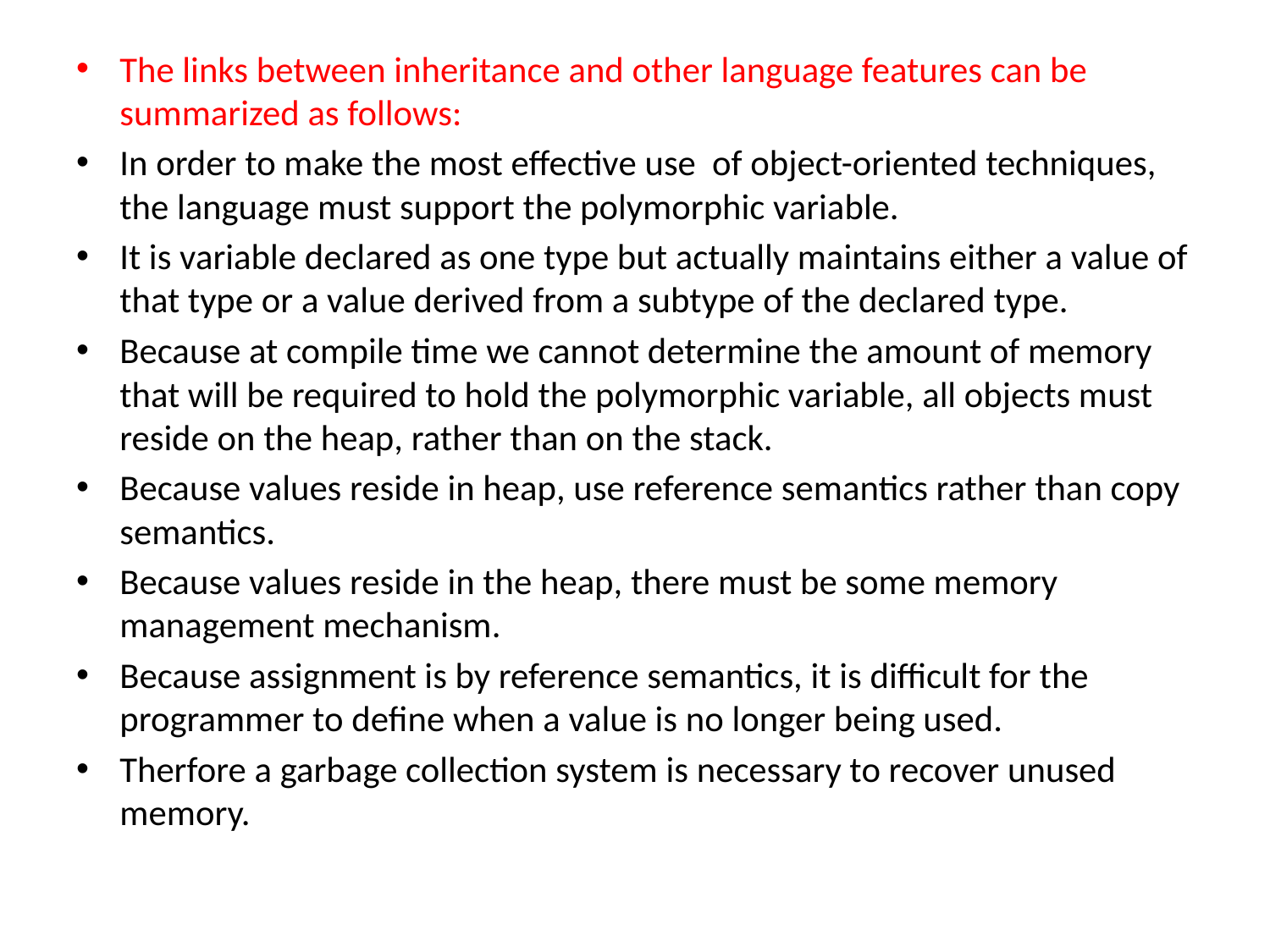

The links between inheritance and other language features can be summarized as follows:
In order to make the most effective use  of object-oriented techniques, the language must support the polymorphic variable.
It is variable declared as one type but actually maintains either a value of that type or a value derived from a subtype of the declared type.
Because at compile time we cannot determine the amount of memory that will be required to hold the polymorphic variable, all objects must reside on the heap, rather than on the stack.
Because values reside in heap, use reference semantics rather than copy semantics.
Because values reside in the heap, there must be some memory management mechanism.
Because assignment is by reference semantics, it is difficult for the programmer to define when a value is no longer being used.
Therfore a garbage collection system is necessary to recover unused memory.